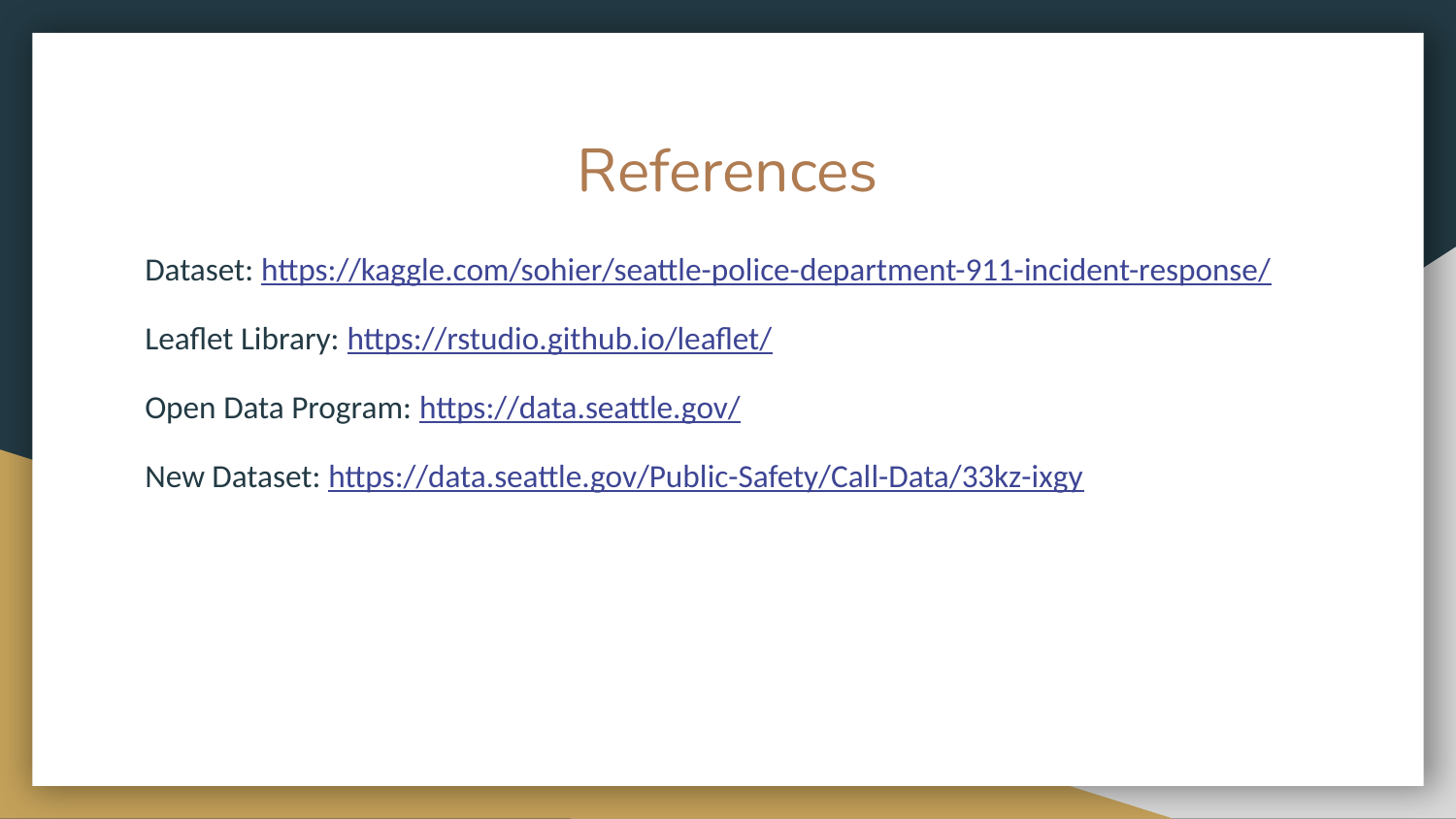

# References
Dataset: https://kaggle.com/sohier/seattle-police-department-911-incident-response/
Leaflet Library: https://rstudio.github.io/leaflet/
Open Data Program: https://data.seattle.gov/
New Dataset: https://data.seattle.gov/Public-Safety/Call-Data/33kz-ixgy